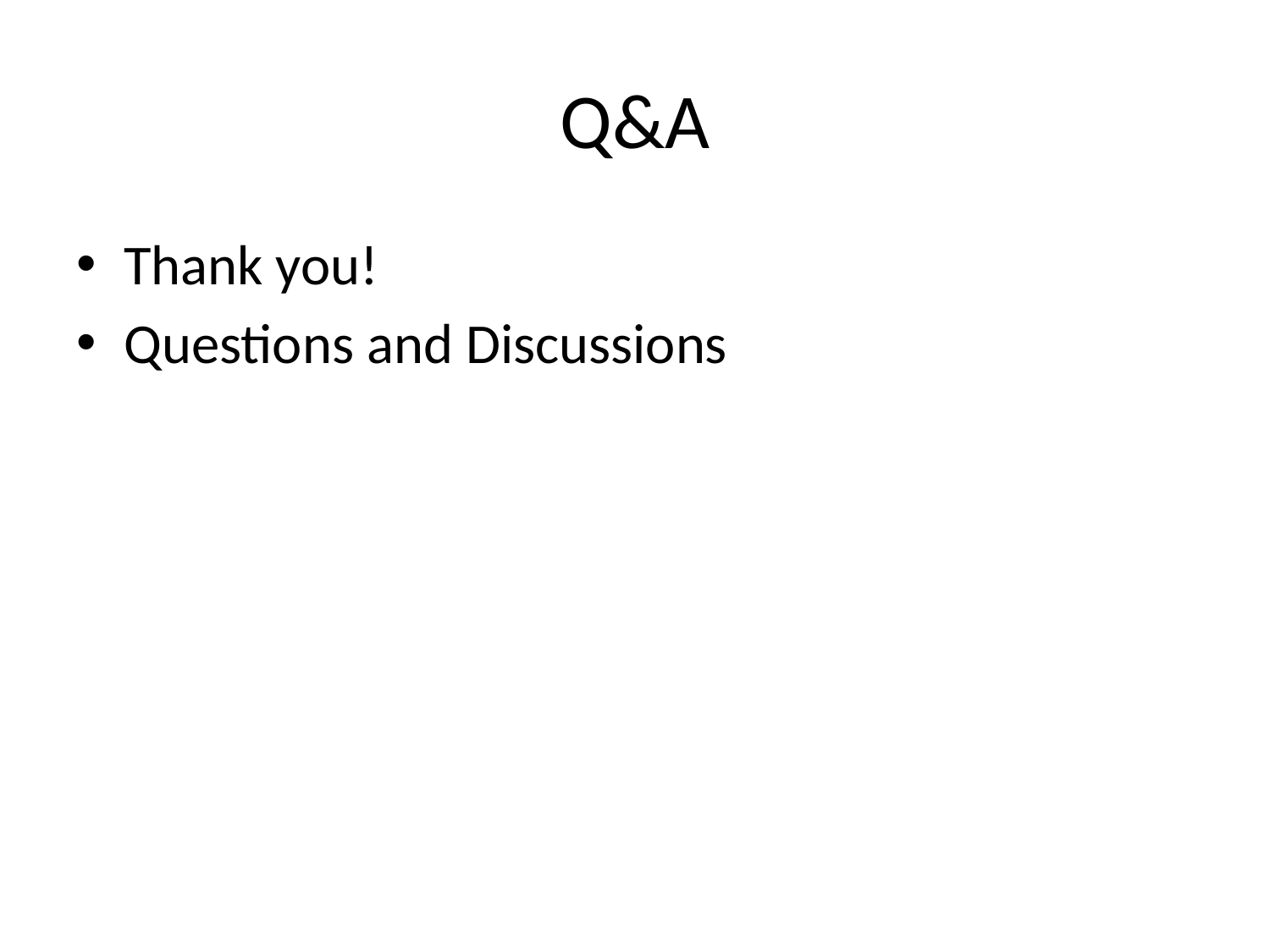

# Q&A
Thank you!
Questions and Discussions